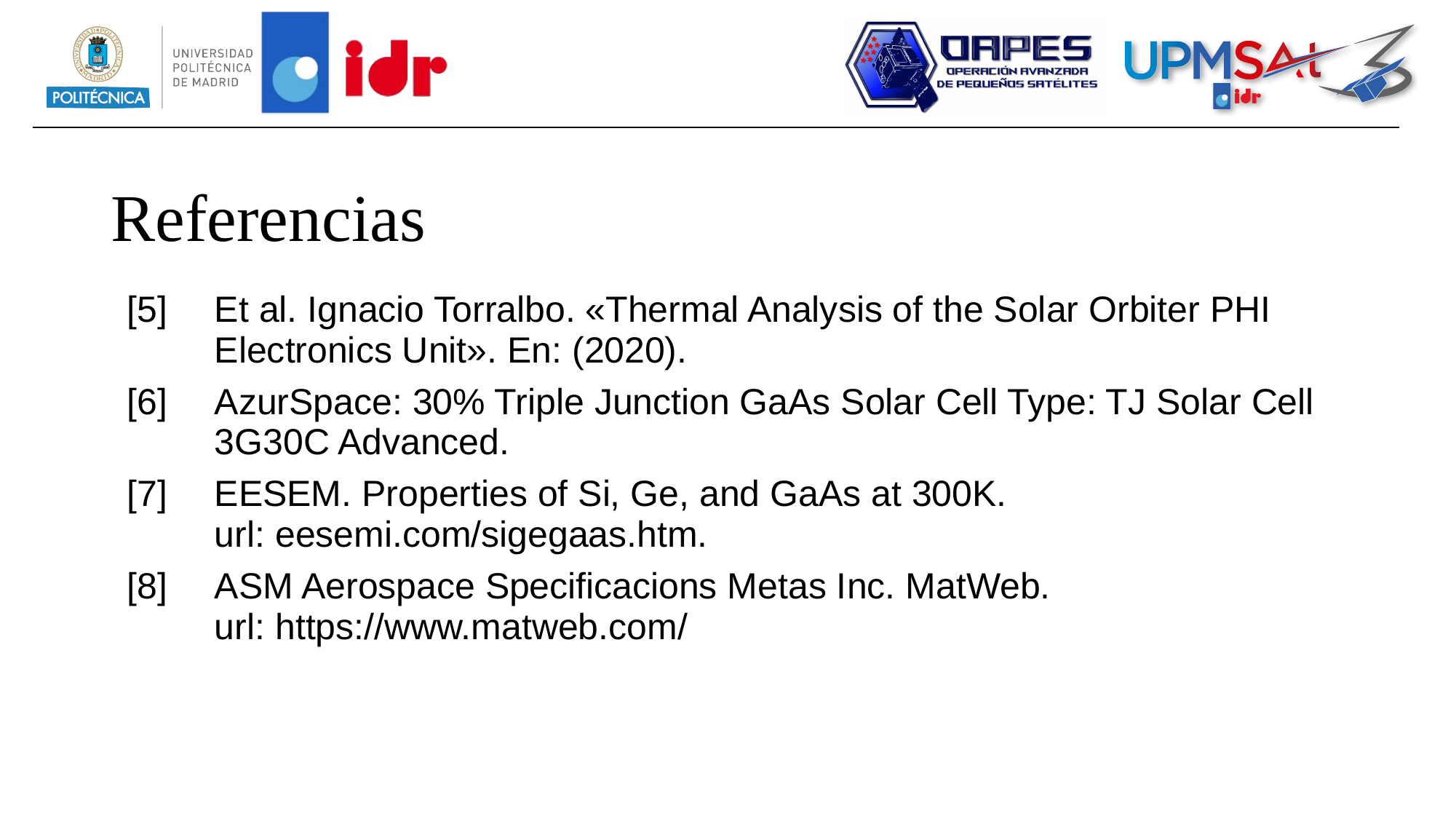

Referencias
| [5] | Et al. Ignacio Torralbo. «Thermal Analysis of the Solar Orbiter PHI Electronics Unit». En: (2020). |
| --- | --- |
| [6] | AzurSpace: 30% Triple Junction GaAs Solar Cell Type: TJ Solar Cell 3G30C Advanced. |
| [7] | EESEM. Properties of Si, Ge, and GaAs at 300K. url: eesemi.com/sigegaas.htm. |
| [8] | ASM Aerospace Specificacions Metas Inc. MatWeb. url: https://www.matweb.com/ |
|  |  |